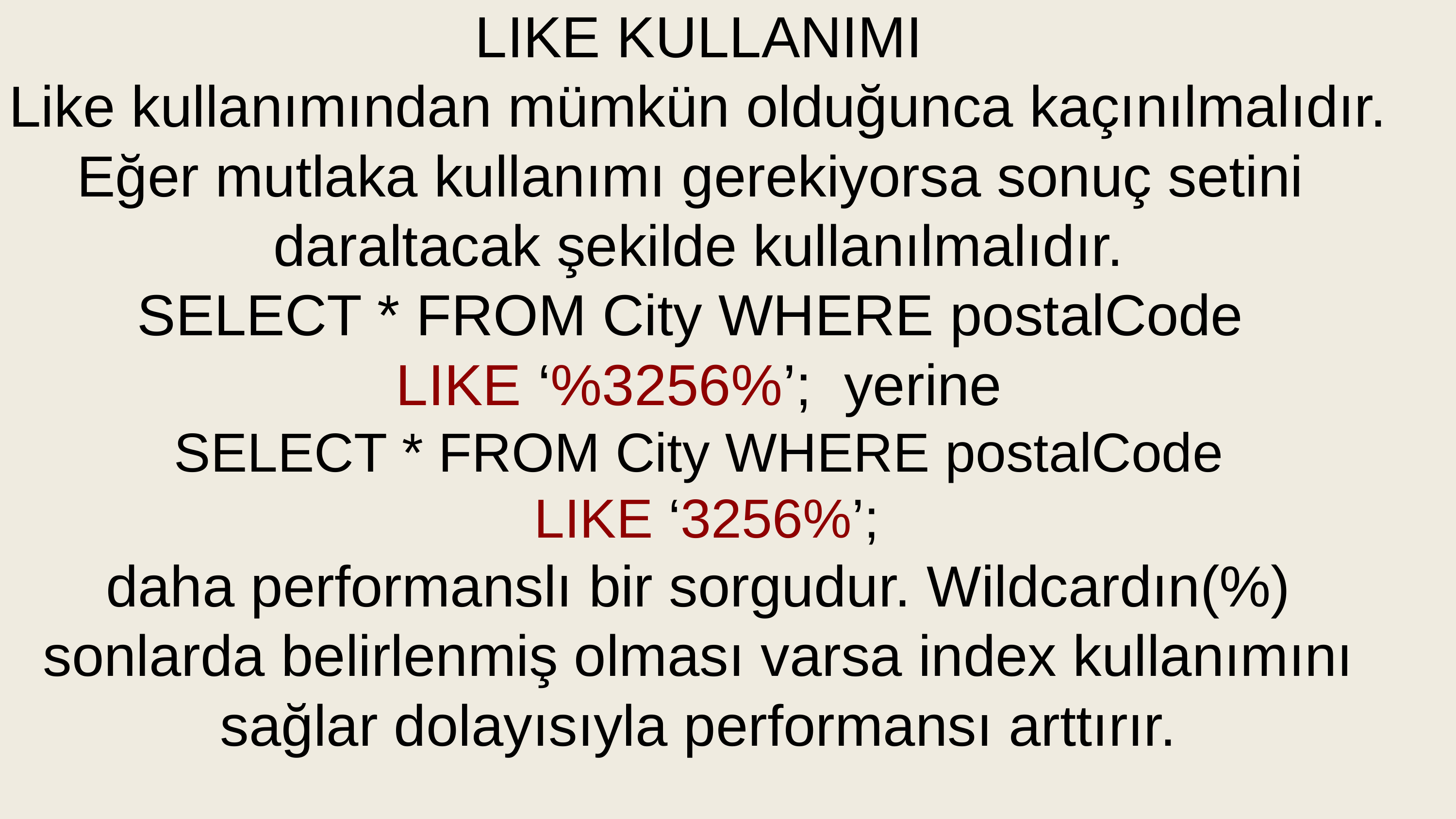

LIKE KULLANIMI
Like kullanımından mümkün olduğunca kaçınılmalıdır. Eğer mutlaka kullanımı gerekiyorsa sonuç setini  daraltacak şekilde kullanılmalıdır.
SELECT * FROM City WHERE postalCode
LIKE ‘%3256%’;  yerine
SELECT * FROM City WHERE postalCode
 LIKE ‘3256%’;
daha performanslı bir sorgudur. Wildcardın(%) sonlarda belirlenmiş olması varsa index kullanımını sağlar dolayısıyla performansı arttırır.